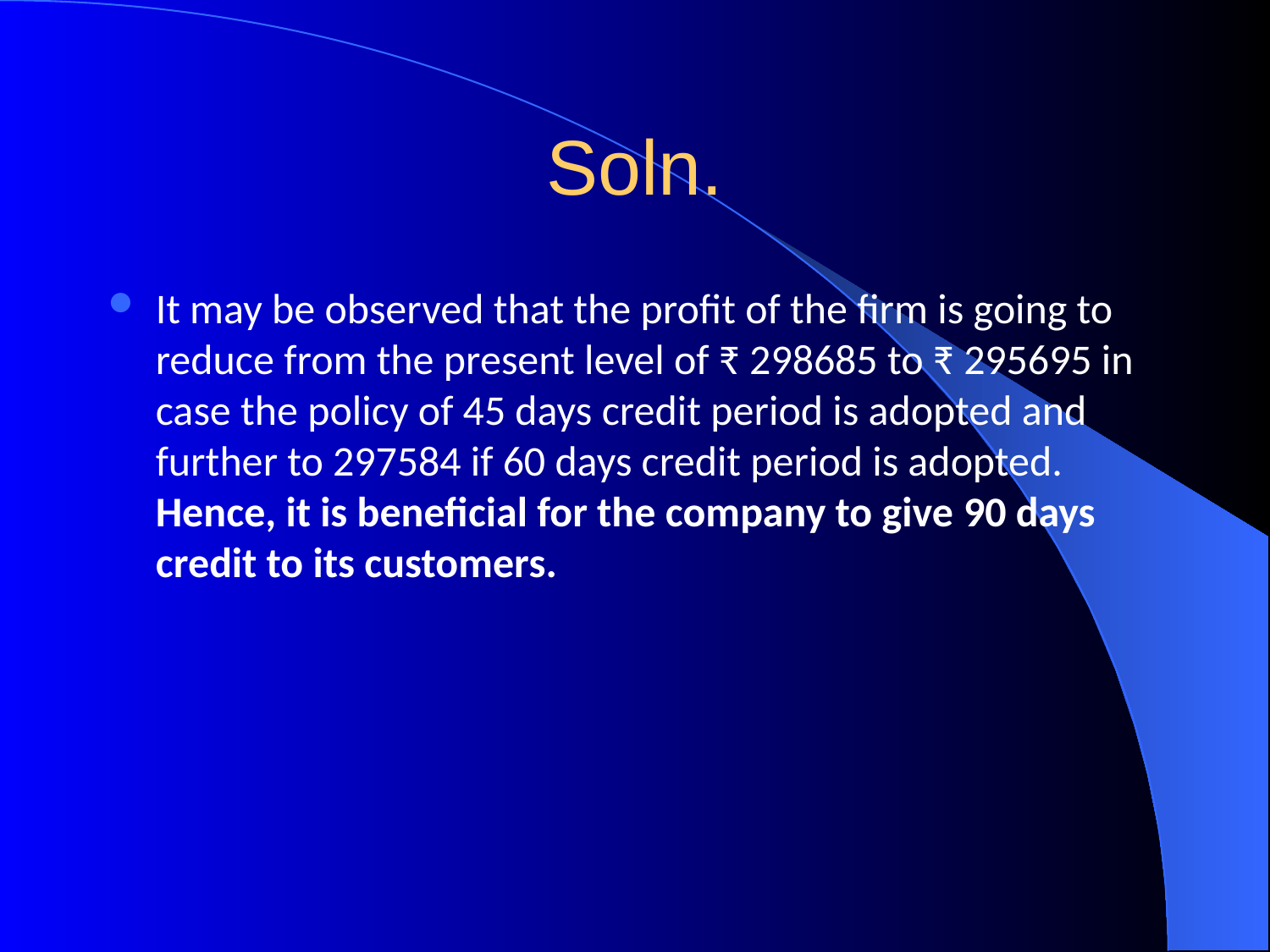

# Soln.
It may be observed that the profit of the firm is going to reduce from the present level of ₹ 298685 to ₹ 295695 in case the policy of 45 days credit period is adopted and further to 297584 if 60 days credit period is adopted. Hence, it is beneficial for the company to give 90 days credit to its customers.